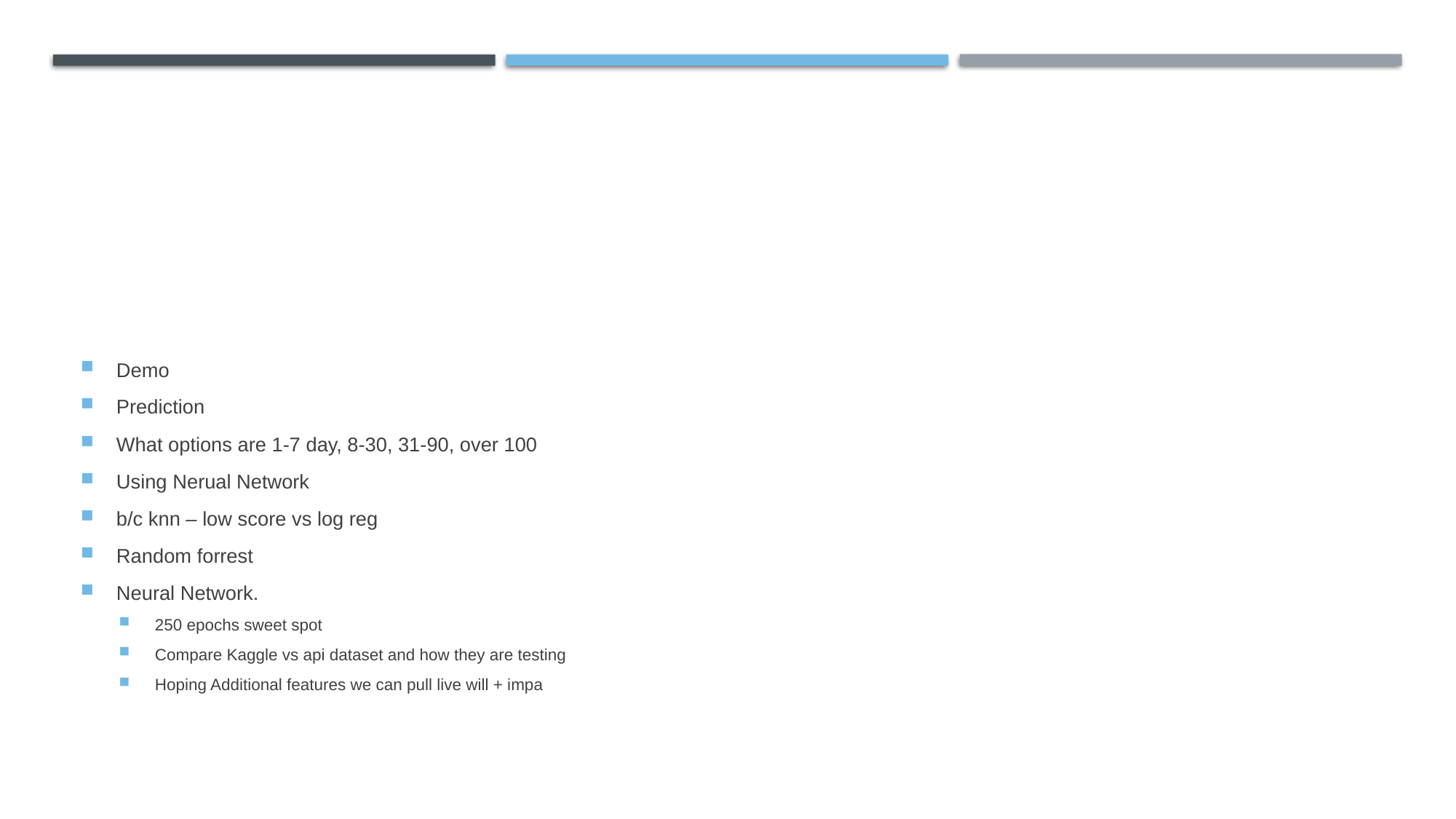

#

Demo
Prediction
What options are 1-7 day, 8-30, 31-90, over 100
Using Nerual Network
b/c knn – low score vs log reg
Random forrest
Neural Network.
250 epochs sweet spot
Compare Kaggle vs api dataset and how they are testing
Hoping Additional features we can pull live will + impa